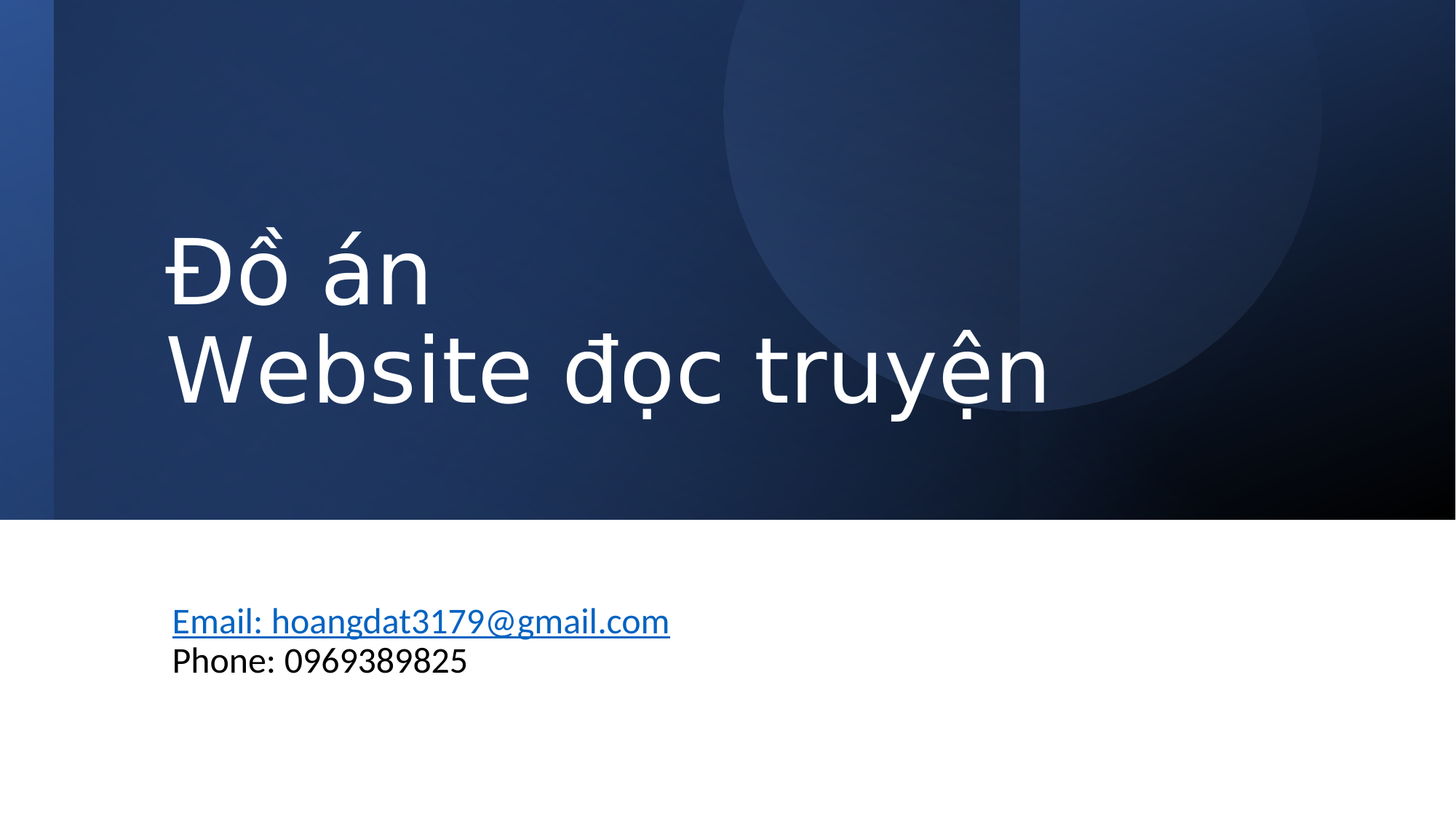

# Đồ án Website đọc truyện
Email: hoangdat3179@gmail.com
Phone: 0969389825